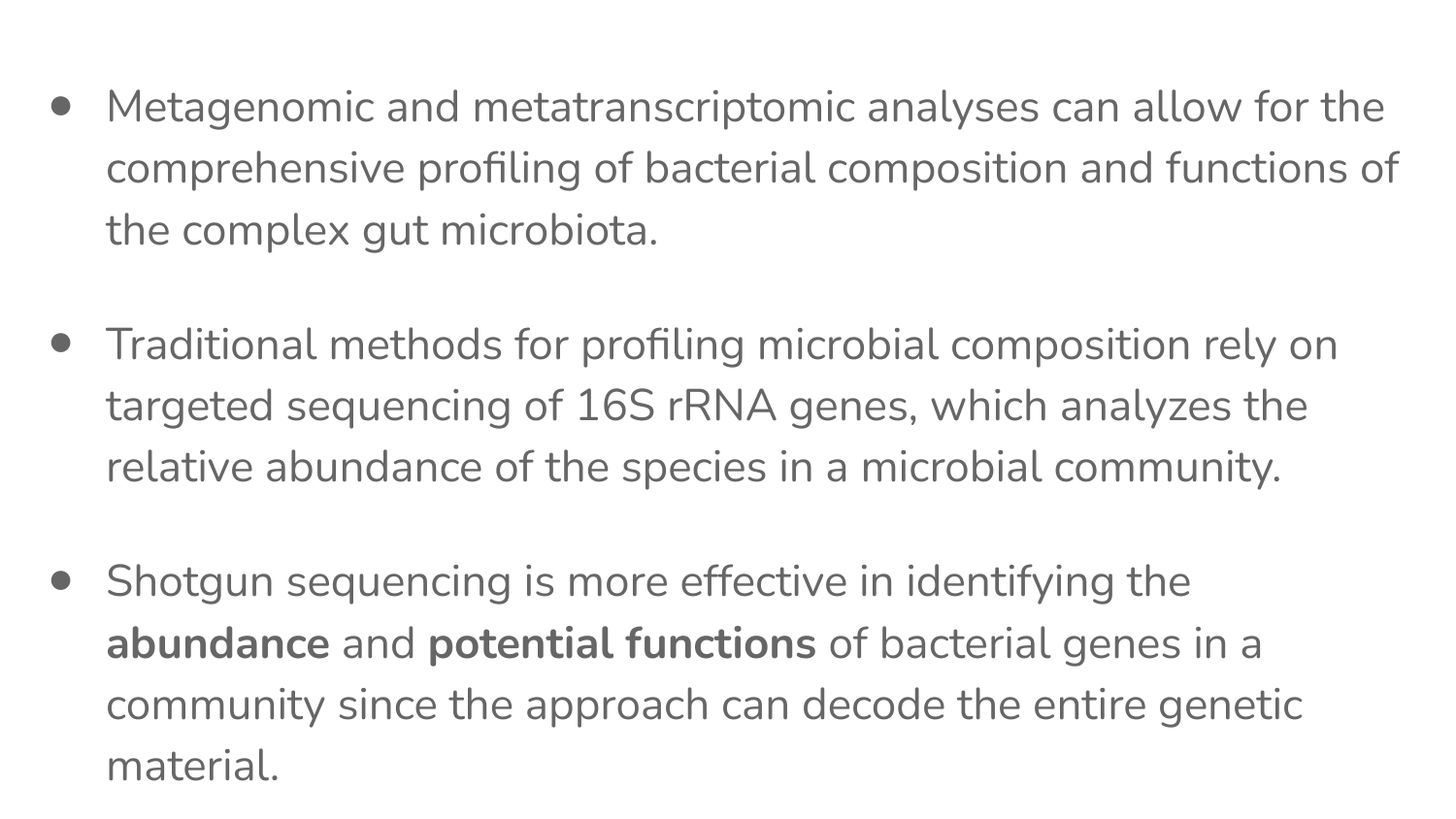

Metagenomic and metatranscriptomic analyses can allow for the comprehensive profiling of bacterial composition and functions of the complex gut microbiota.

Traditional methods for profiling microbial composition rely on targeted sequencing of 16S rRNA genes, which analyzes the relative abundance of the species in a microbial community.

Shotgun sequencing is more effective in identifying the abundance and potential functions of bacterial genes in a community since the approach can decode the entire genetic material.